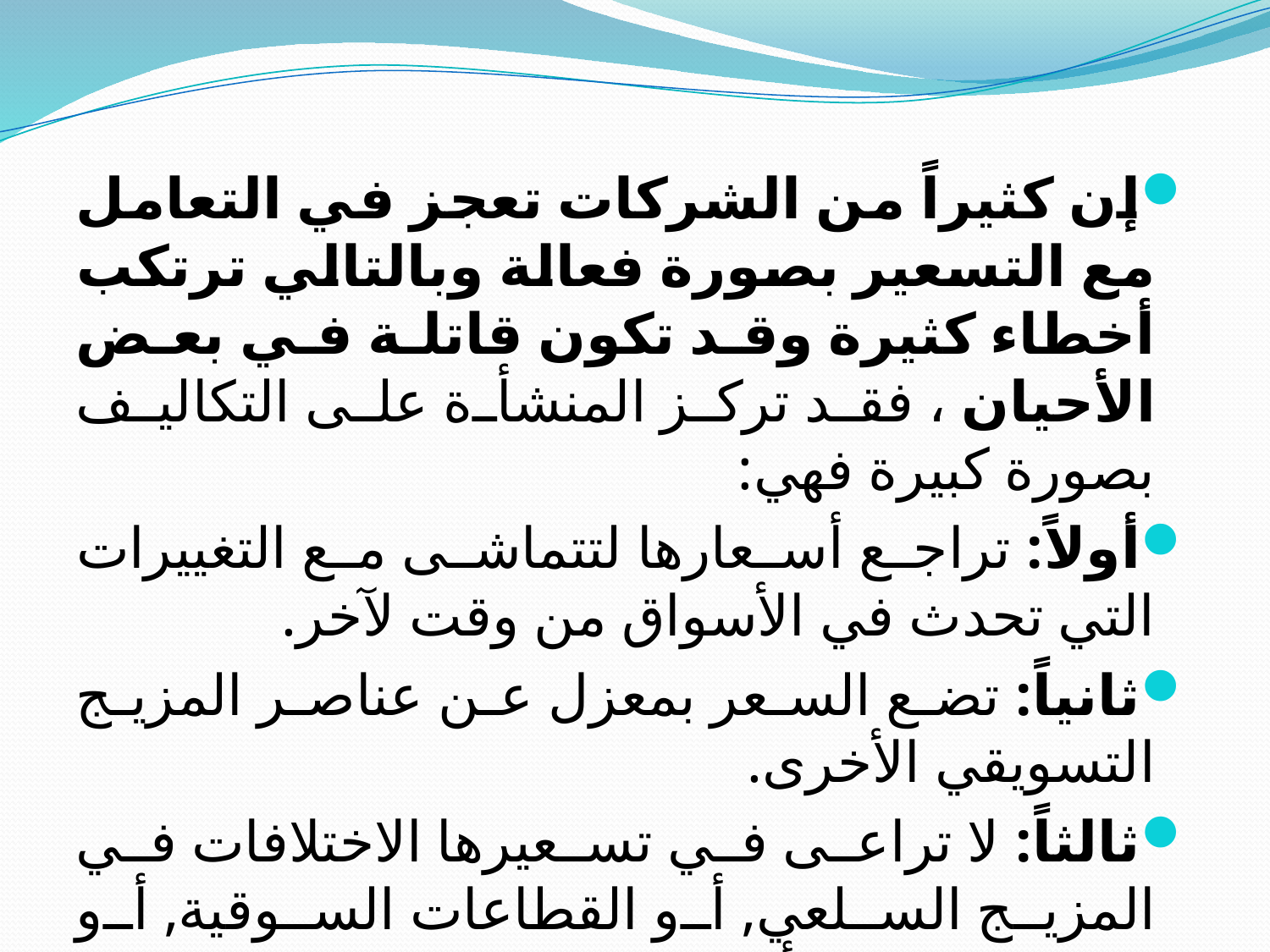

إن كثيراً من الشركات تعجز في التعامل مع التسعير بصورة فعالة وبالتالي ترتكب أخطاء كثيرة وقد تكون قاتلة في بعض الأحيان ، فقد تركز المنشأة على التكاليف بصورة كبيرة فهي:
أولاً: تراجع أسعارها لتتماشى مع التغييرات التي تحدث في الأسواق من وقت لآخر.
ثانياً: تضع السعر بمعزل عن عناصر المزيج التسويقي الأخرى.
ثالثاً: لا تراعى في تسعيرها الاختلافات في المزيج السلعي, أو القطاعات السوقية, أو قنوات التوزيع, أو المناسبات التي يزيد فيها الطلب على السلعة .